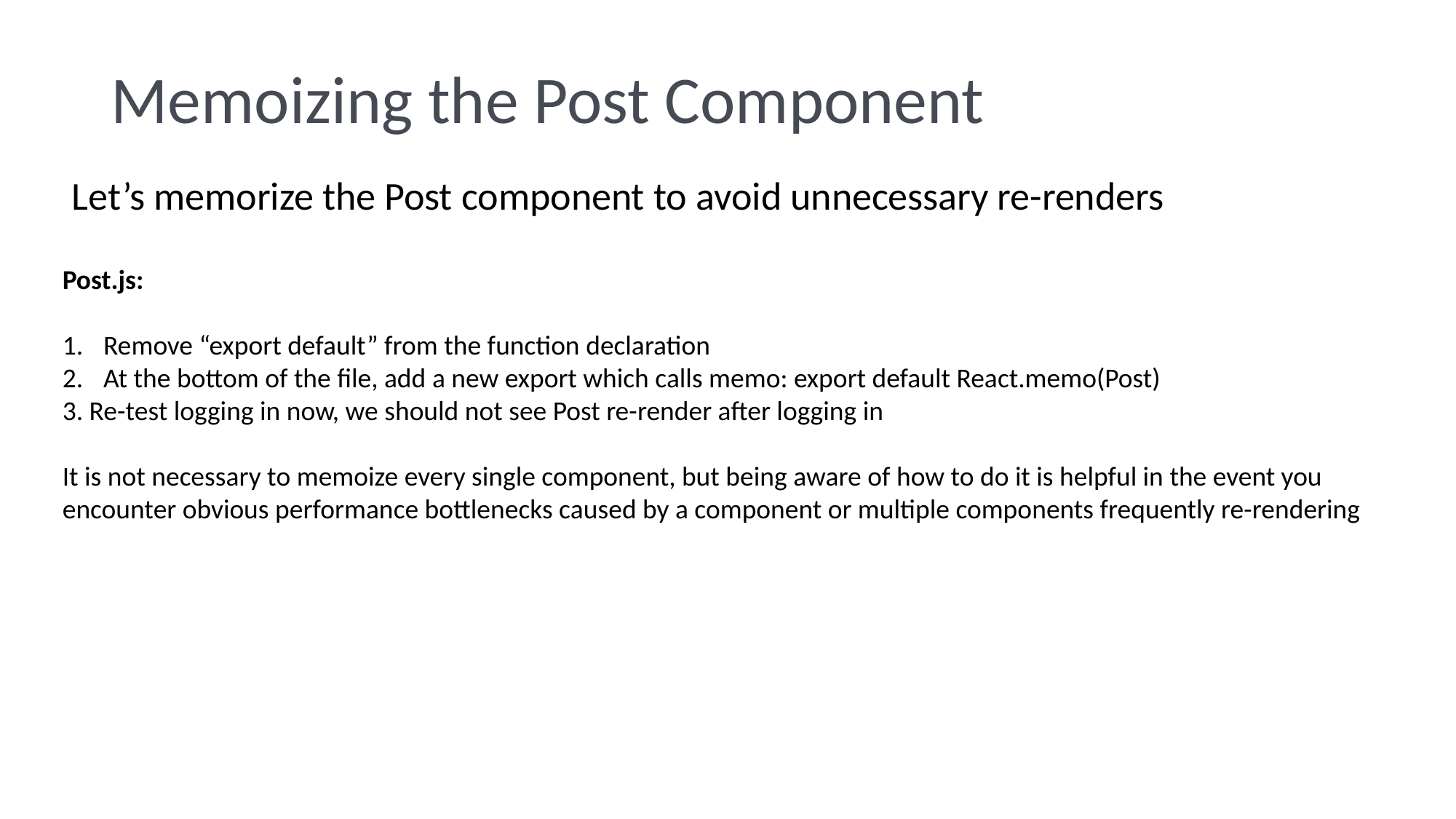

# Memoizing the Post Component
Let’s memorize the Post component to avoid unnecessary re-renders

Post.js:

Remove “export default” from the function declaration
At the bottom of the file, add a new export which calls memo: export default React.memo(Post)
3. Re-test logging in now, we should not see Post re-render after logging in

It is not necessary to memoize every single component, but being aware of how to do it is helpful in the event you encounter obvious performance bottlenecks caused by a component or multiple components frequently re-rendering